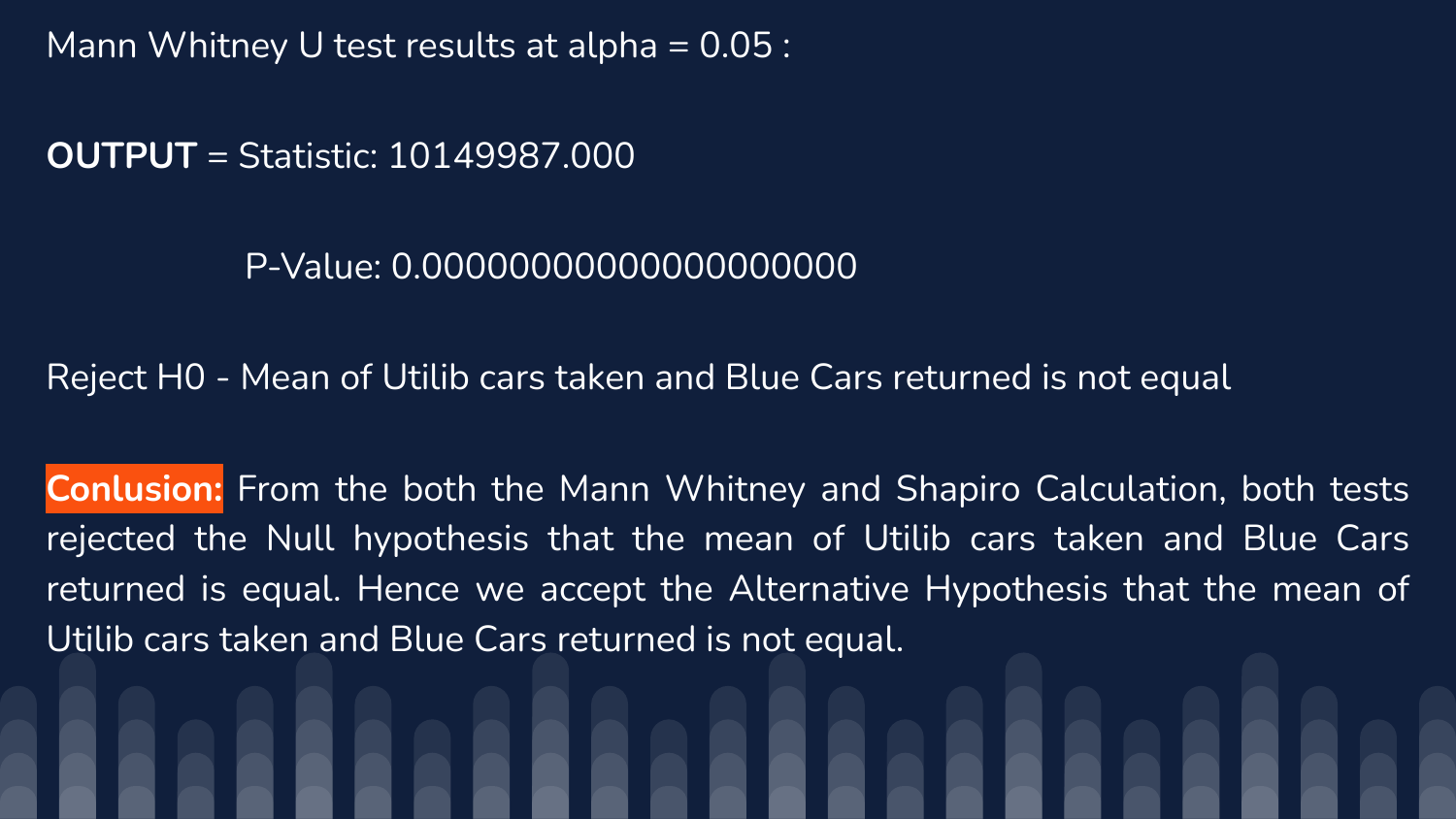

Mann Whitney U test results at alpha = 0.05 :
OUTPUT = Statistic: 10149987.000
                     P-Value: 0.00000000000000000000
Reject H0 - Mean of Utilib cars taken and Blue Cars returned is not equal
Conlusion: From the both the Mann Whitney and Shapiro Calculation, both tests rejected the Null hypothesis that the mean of Utilib cars taken and Blue Cars returned is equal. Hence we accept the Alternative Hypothesis that the mean of Utilib cars taken and Blue Cars returned is not equal.